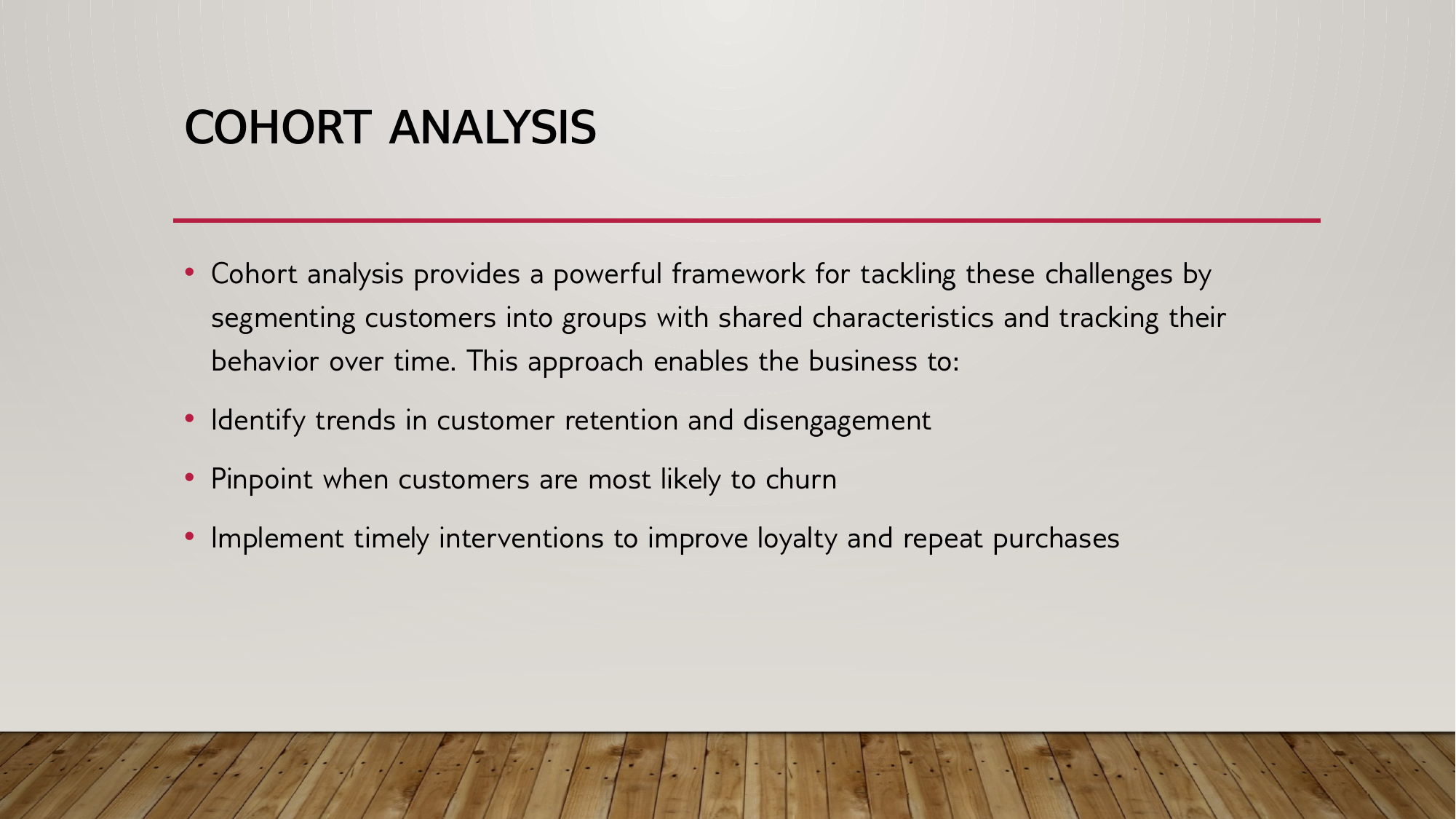

# Cohort Analysis
Cohort analysis provides a powerful framework for tackling these challenges by segmenting customers into groups with shared characteristics and tracking their behavior over time. This approach enables the business to:
Identify trends in customer retention and disengagement
Pinpoint when customers are most likely to churn
Implement timely interventions to improve loyalty and repeat purchases